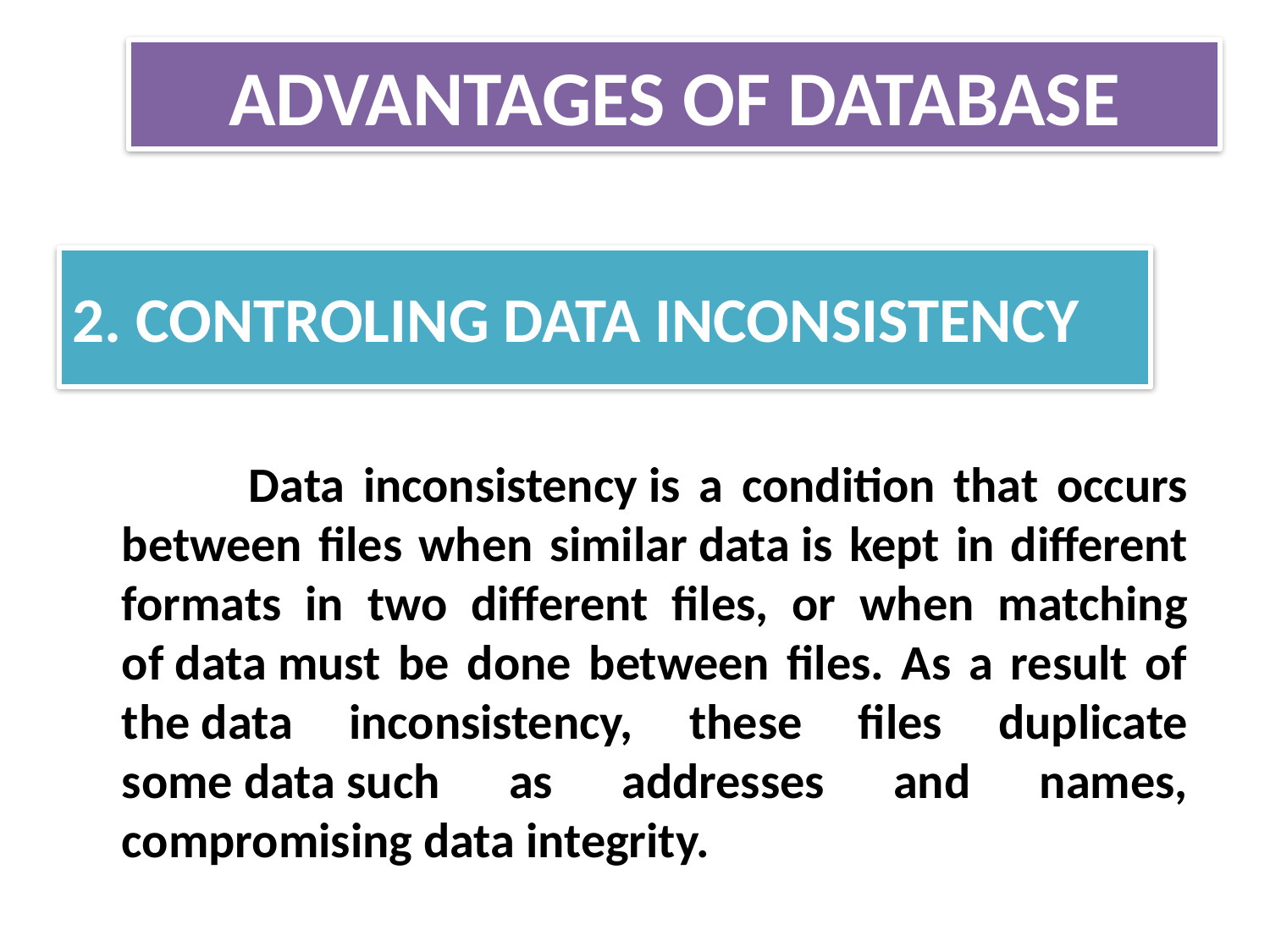

# ADVANTAGES OF DATABASE
2. CONTROLING DATA INCONSISTENCY
	Data inconsistency is a condition that occurs between files when similar data is kept in different formats in two different files, or when matching of data must be done between files. As a result of the data inconsistency, these files duplicate some data such as addresses and names, compromising data integrity.